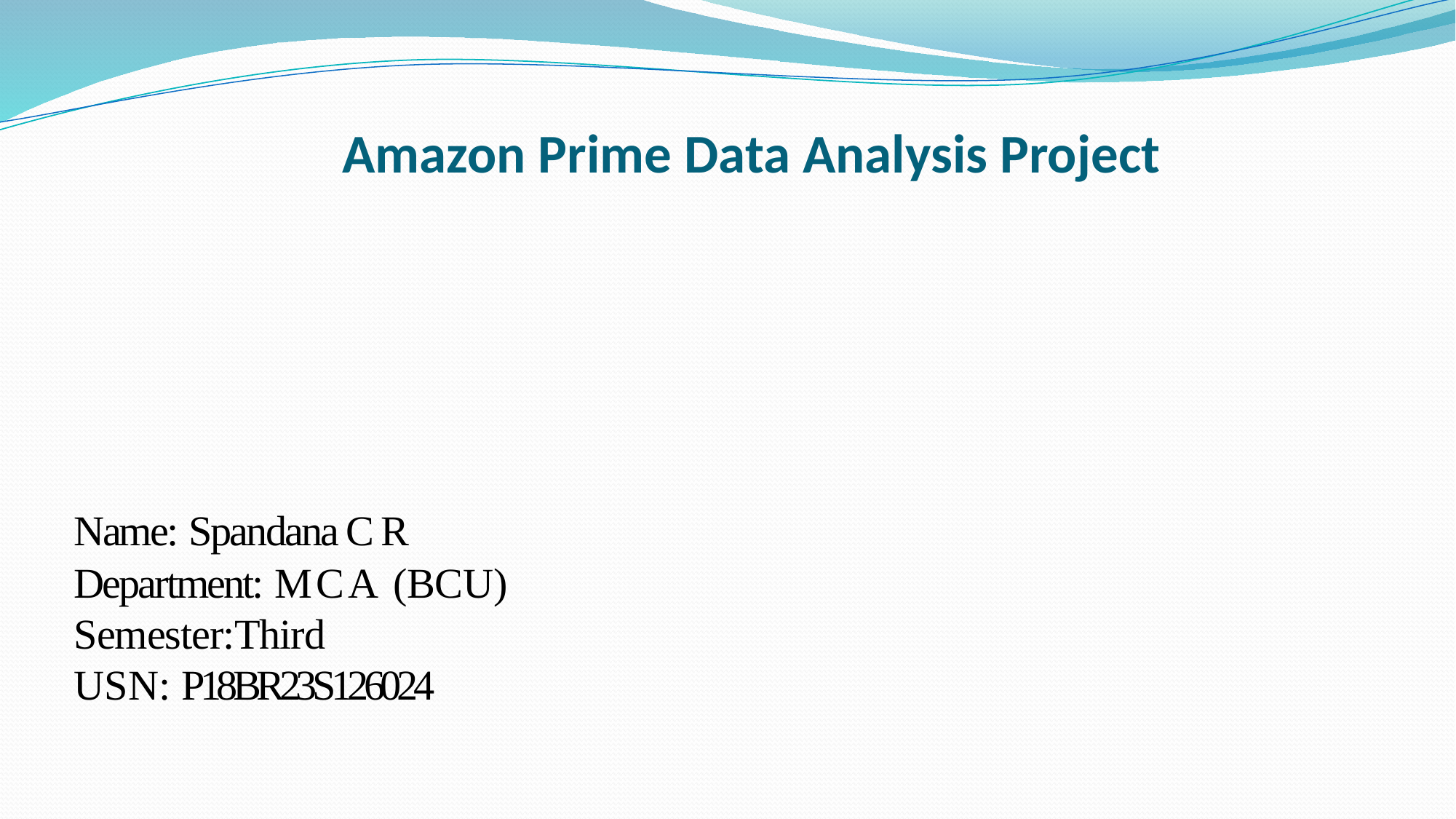

# Amazon Prime Data Analysis Project
Name: Spandana C R
Department: MCA (BCU) Semester:Third
USN: P18BR23S126024